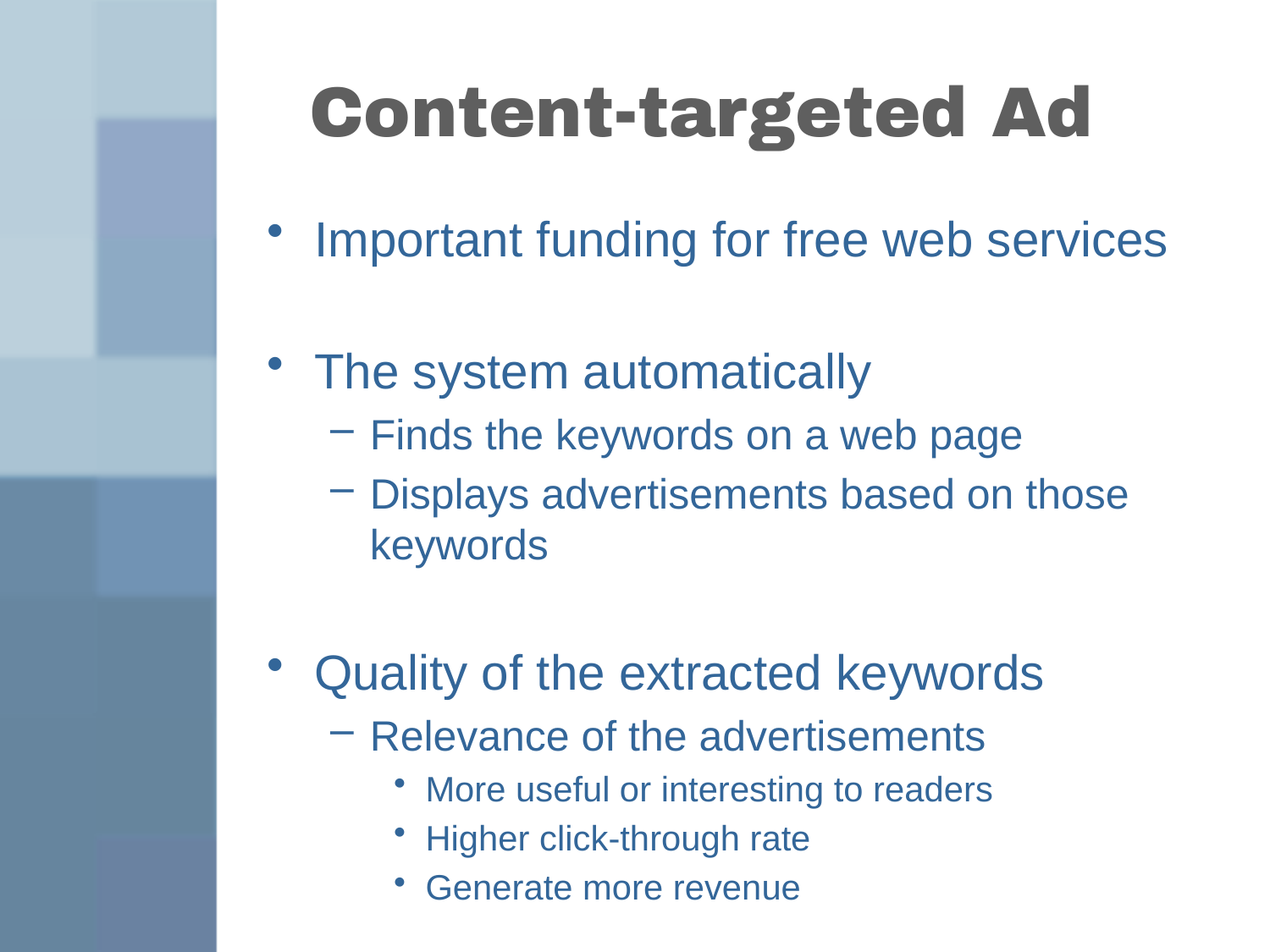

# Content-targeted Ad
Important funding for free web services

The system automatically
Finds the keywords on a web page
Displays advertisements based on those keywords

Quality of the extracted keywords
Relevance of the advertisements
More useful or interesting to readers
Higher click-through rate
Generate more revenue